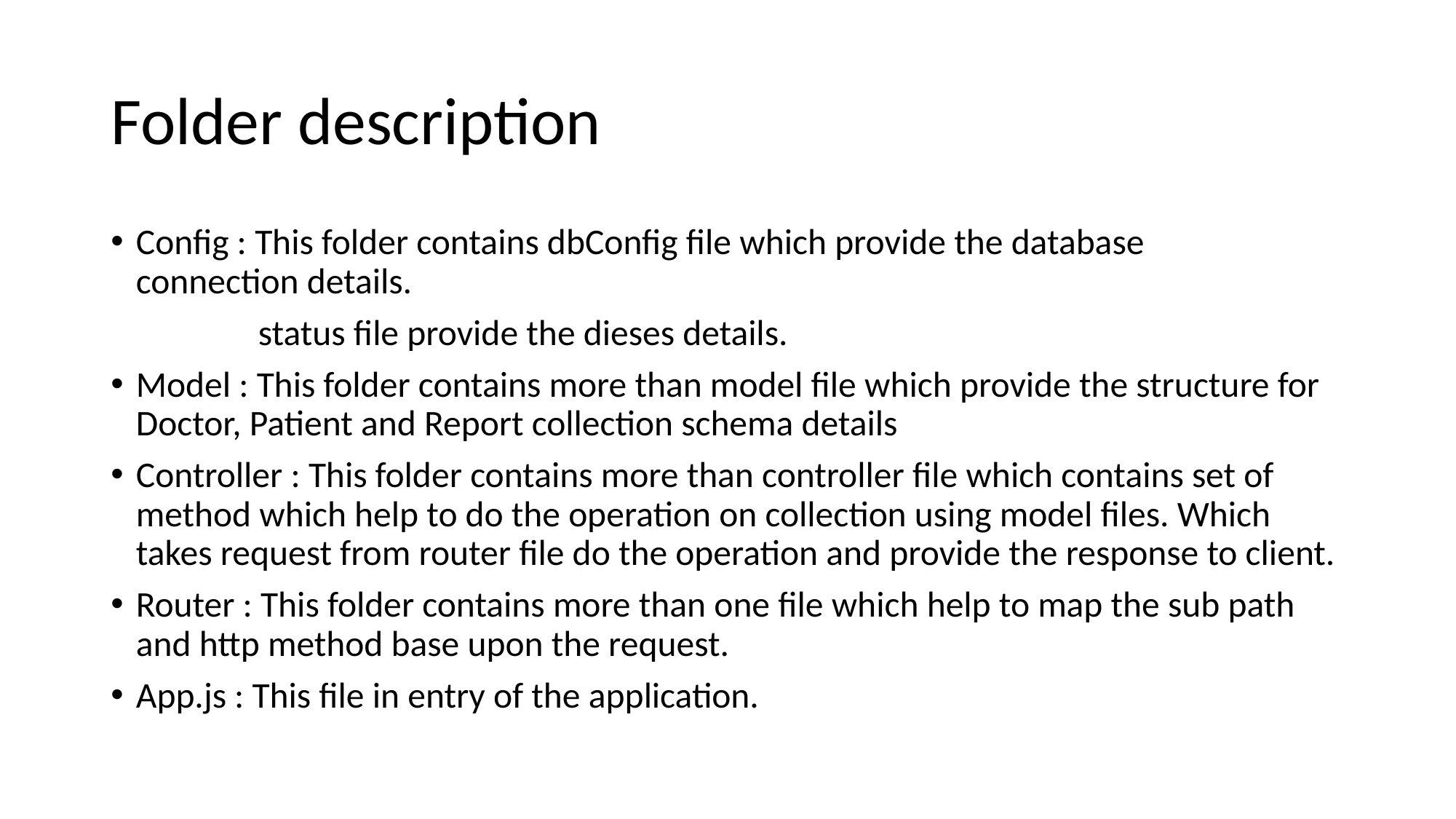

# Folder description
Config : This folder contains dbConfig file which provide the database     connection details.
                  status file provide the dieses details.
Model : This folder contains more than model file which provide the structure for Doctor, Patient and Report collection schema details
Controller : This folder contains more than controller file which contains set of method which help to do the operation on collection using model files. Which takes request from router file do the operation and provide the response to client.
Router : This folder contains more than one file which help to map the sub path and http method base upon the request.
App.js : This file in entry of the application.